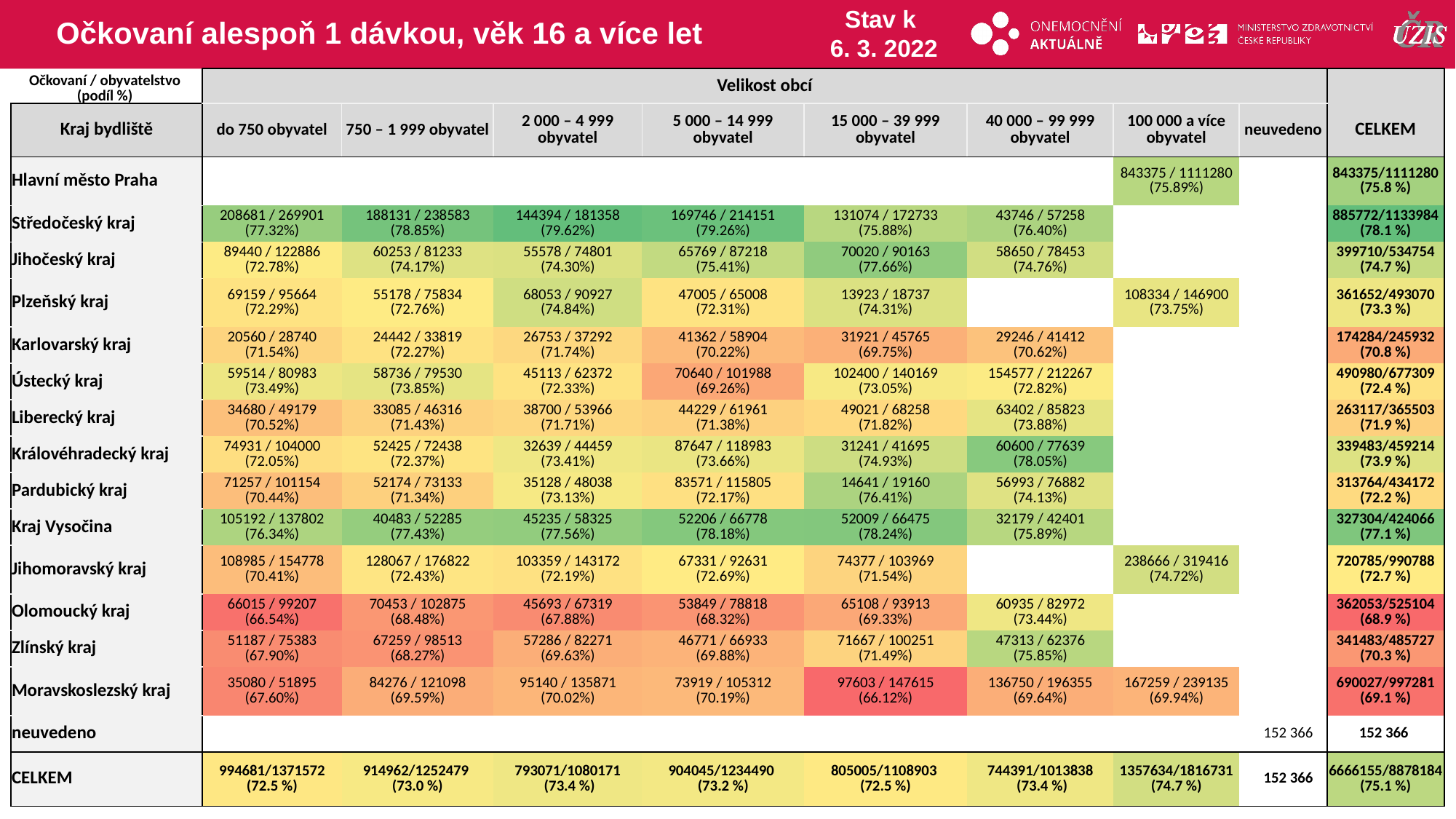

Stav k
6. 3. 2022
# Očkovaní alespoň 1 dávkou, věk 16 a více let
Očkovaní / obyvatelstvo
(podíl %)
|  | Velikost obcí |  |  |  |  |  |  |  |  |
| --- | --- | --- | --- | --- | --- | --- | --- | --- | --- |
| Kraj bydliště | do 750 obyvatel | 750 – 1 999 obyvatel | 2 000 – 4 999 obyvatel | 5 000 – 14 999 obyvatel | 15 000 – 39 999 obyvatel | 40 000 – 99 999 obyvatel | 100 000 a více obyvatel | neuvedeno | CELKEM |
| Hlavní město Praha |  |  |  |  |  |  | 843375 / 1111280 (75.89%) |  | 843375/1111280 (75.8 %) |
| Středočeský kraj | 208681 / 269901 (77.32%) | 188131 / 238583 (78.85%) | 144394 / 181358 (79.62%) | 169746 / 214151 (79.26%) | 131074 / 172733 (75.88%) | 43746 / 57258 (76.40%) |  |  | 885772/1133984 (78.1 %) |
| Jihočeský kraj | 89440 / 122886 (72.78%) | 60253 / 81233 (74.17%) | 55578 / 74801 (74.30%) | 65769 / 87218 (75.41%) | 70020 / 90163 (77.66%) | 58650 / 78453 (74.76%) |  |  | 399710/534754 (74.7 %) |
| Plzeňský kraj | 69159 / 95664 (72.29%) | 55178 / 75834 (72.76%) | 68053 / 90927 (74.84%) | 47005 / 65008 (72.31%) | 13923 / 18737 (74.31%) |  | 108334 / 146900 (73.75%) |  | 361652/493070 (73.3 %) |
| Karlovarský kraj | 20560 / 28740 (71.54%) | 24442 / 33819 (72.27%) | 26753 / 37292 (71.74%) | 41362 / 58904 (70.22%) | 31921 / 45765 (69.75%) | 29246 / 41412 (70.62%) |  |  | 174284/245932 (70.8 %) |
| Ústecký kraj | 59514 / 80983 (73.49%) | 58736 / 79530 (73.85%) | 45113 / 62372 (72.33%) | 70640 / 101988 (69.26%) | 102400 / 140169 (73.05%) | 154577 / 212267 (72.82%) |  |  | 490980/677309 (72.4 %) |
| Liberecký kraj | 34680 / 49179 (70.52%) | 33085 / 46316 (71.43%) | 38700 / 53966 (71.71%) | 44229 / 61961 (71.38%) | 49021 / 68258 (71.82%) | 63402 / 85823 (73.88%) |  |  | 263117/365503 (71.9 %) |
| Královéhradecký kraj | 74931 / 104000 (72.05%) | 52425 / 72438 (72.37%) | 32639 / 44459 (73.41%) | 87647 / 118983 (73.66%) | 31241 / 41695 (74.93%) | 60600 / 77639 (78.05%) |  |  | 339483/459214 (73.9 %) |
| Pardubický kraj | 71257 / 101154 (70.44%) | 52174 / 73133 (71.34%) | 35128 / 48038 (73.13%) | 83571 / 115805 (72.17%) | 14641 / 19160 (76.41%) | 56993 / 76882 (74.13%) |  |  | 313764/434172 (72.2 %) |
| Kraj Vysočina | 105192 / 137802 (76.34%) | 40483 / 52285 (77.43%) | 45235 / 58325 (77.56%) | 52206 / 66778 (78.18%) | 52009 / 66475 (78.24%) | 32179 / 42401 (75.89%) |  |  | 327304/424066 (77.1 %) |
| Jihomoravský kraj | 108985 / 154778 (70.41%) | 128067 / 176822 (72.43%) | 103359 / 143172 (72.19%) | 67331 / 92631 (72.69%) | 74377 / 103969 (71.54%) |  | 238666 / 319416 (74.72%) |  | 720785/990788 (72.7 %) |
| Olomoucký kraj | 66015 / 99207 (66.54%) | 70453 / 102875 (68.48%) | 45693 / 67319 (67.88%) | 53849 / 78818 (68.32%) | 65108 / 93913 (69.33%) | 60935 / 82972 (73.44%) |  |  | 362053/525104 (68.9 %) |
| Zlínský kraj | 51187 / 75383 (67.90%) | 67259 / 98513 (68.27%) | 57286 / 82271 (69.63%) | 46771 / 66933 (69.88%) | 71667 / 100251 (71.49%) | 47313 / 62376 (75.85%) |  |  | 341483/485727 (70.3 %) |
| Moravskoslezský kraj | 35080 / 51895 (67.60%) | 84276 / 121098 (69.59%) | 95140 / 135871 (70.02%) | 73919 / 105312 (70.19%) | 97603 / 147615 (66.12%) | 136750 / 196355 (69.64%) | 167259 / 239135 (69.94%) |  | 690027/997281 (69.1 %) |
| neuvedeno |  |  |  |  |  |  |  | 152 366 | 152 366 |
| CELKEM | 994681/1371572 (72.5 %) | 914962/1252479 (73.0 %) | 793071/1080171 (73.4 %) | 904045/1234490 (73.2 %) | 805005/1108903 (72.5 %) | 744391/1013838 (73.4 %) | 1357634/1816731 (74.7 %) | 152 366 | 6666155/8878184 (75.1 %) |